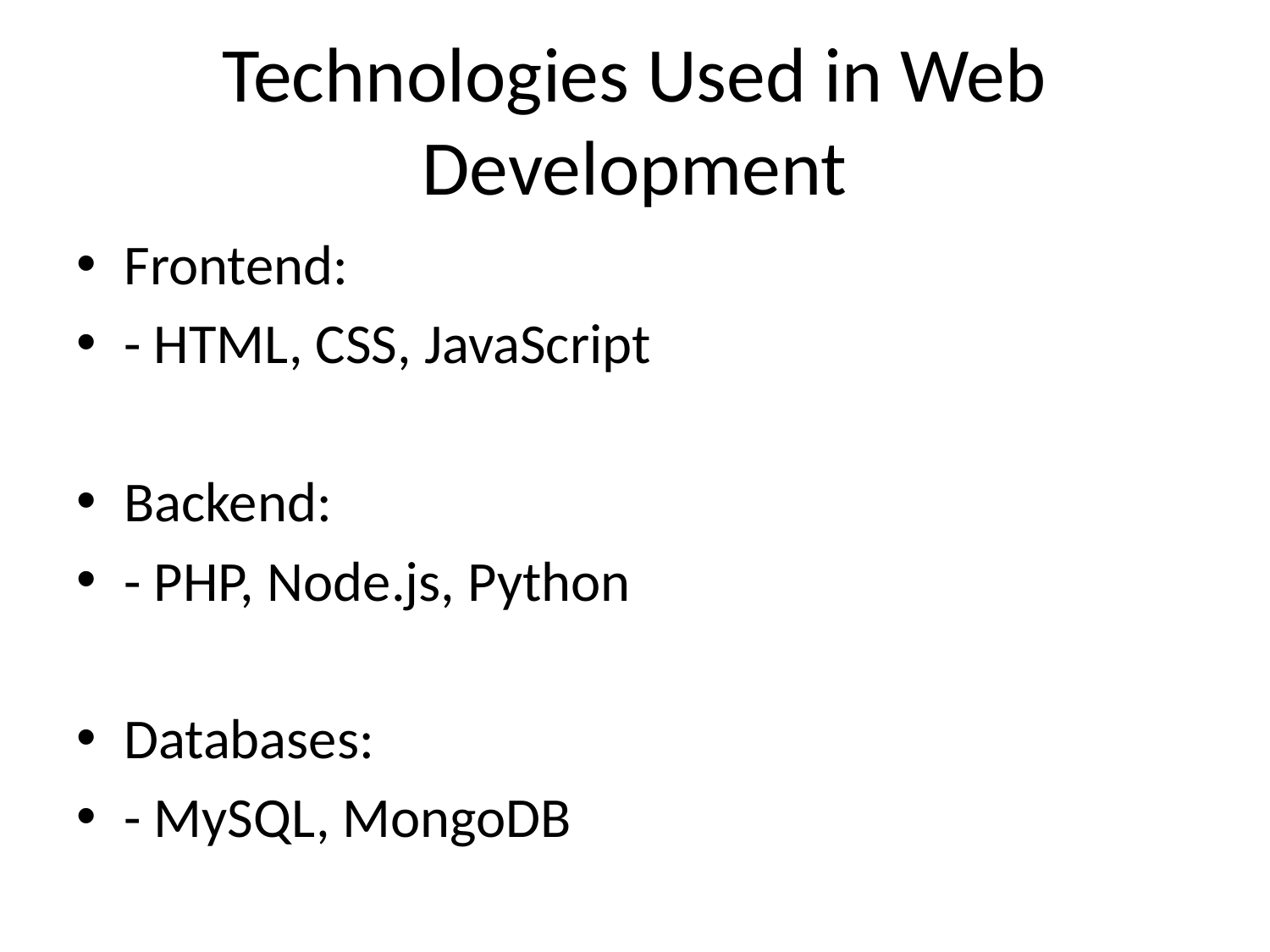

# Technologies Used in Web Development
Frontend:
- HTML, CSS, JavaScript

Backend:
- PHP, Node.js, Python

Databases:
- MySQL, MongoDB

Frameworks:
- React, Laravel, Django